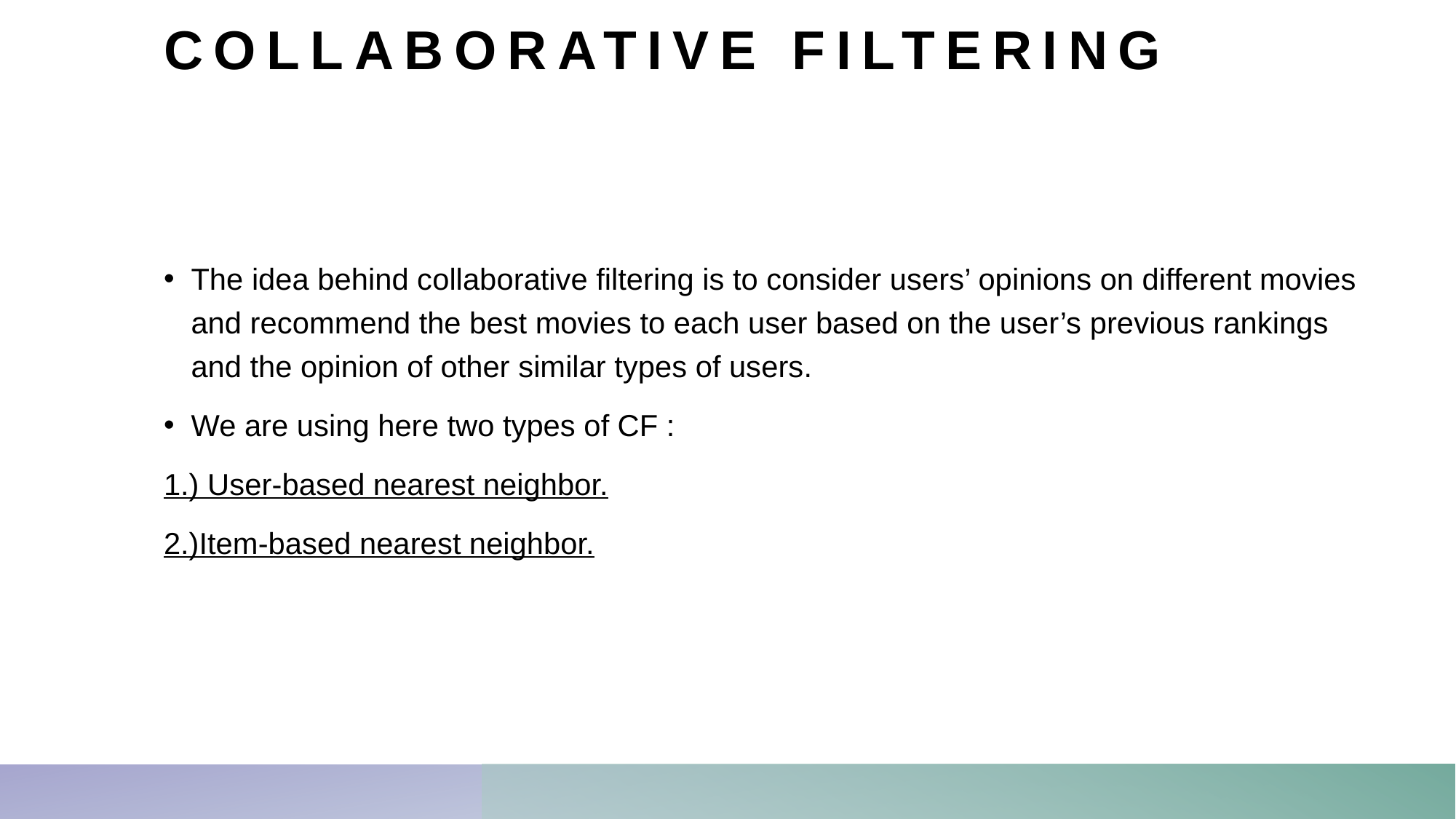

# Collaborative Filtering
The idea behind collaborative filtering is to consider users’ opinions on different movies and recommend the best movies to each user based on the user’s previous rankings and the opinion of other similar types of users.
We are using here two types of CF :
1.) User-based nearest neighbor.
2.)Item-based nearest neighbor.